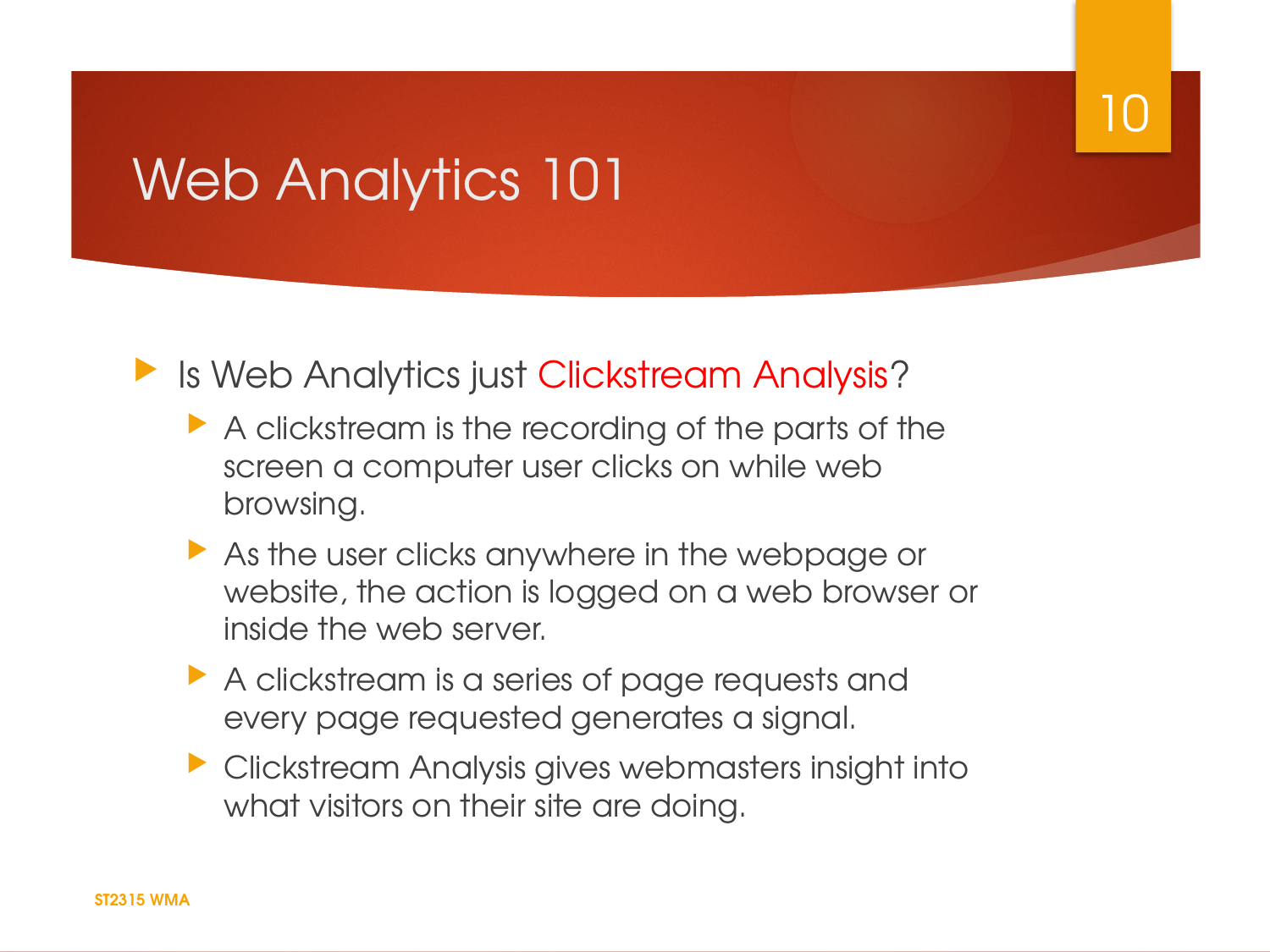

10
# Web Analytics 101
Is Web Analytics just Clickstream Analysis?
A clickstream is the recording of the parts of the screen a computer user clicks on while web browsing.
As the user clicks anywhere in the webpage or website, the action is logged on a web browser or inside the web server.
A clickstream is a series of page requests and every page requested generates a signal.
Clickstream Analysis gives webmasters insight into what visitors on their site are doing.

ST2315 WMA